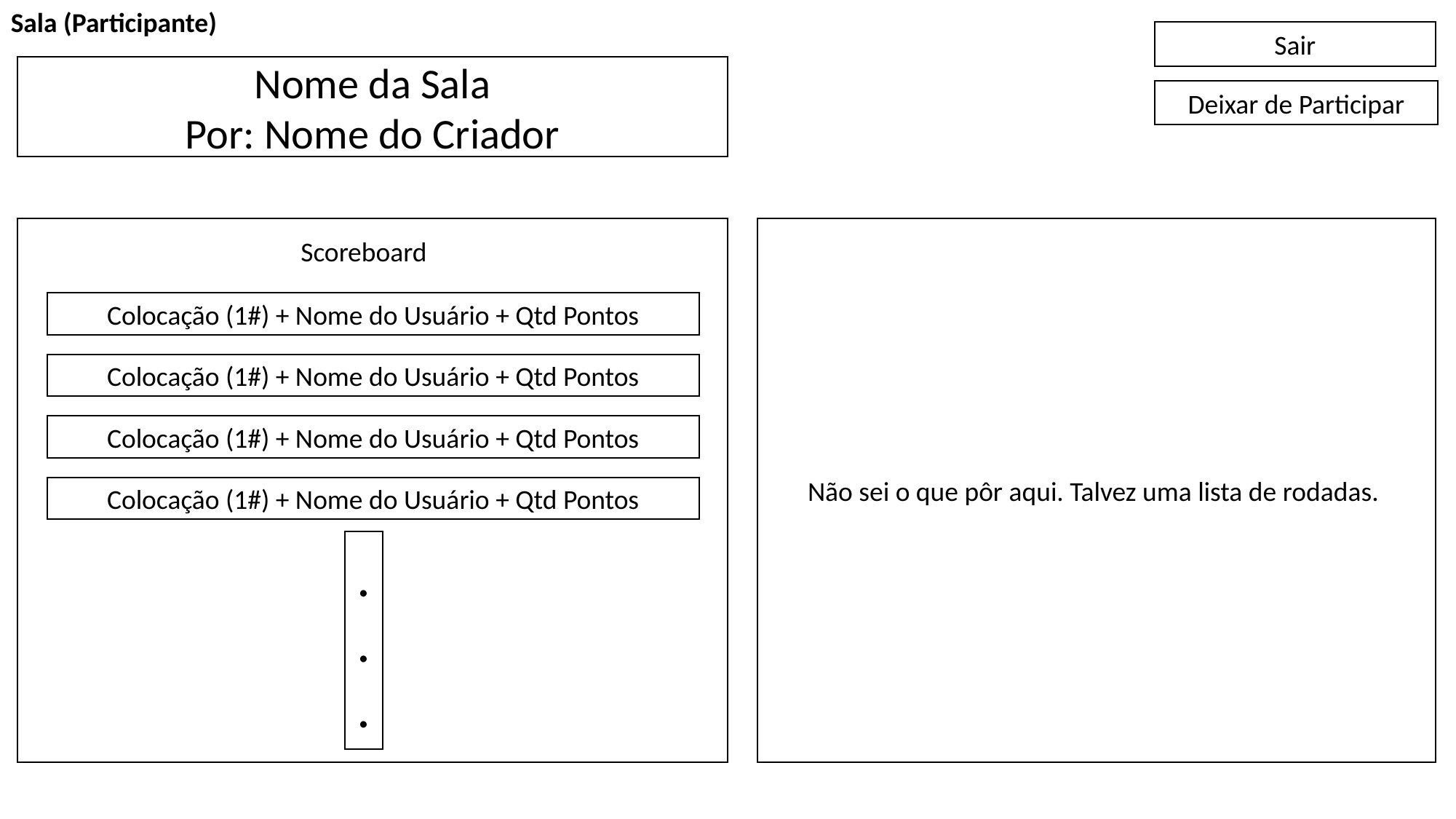

Sala (Participante)
Sair
Nome da Sala
Por: Nome do Criador
Deixar de Participar

Não sei o que pôr aqui. Talvez uma lista de rodadas.
Scoreboard
Colocação (1#) + Nome do Usuário + Qtd Pontos
Colocação (1#) + Nome do Usuário + Qtd Pontos
Colocação (1#) + Nome do Usuário + Qtd Pontos
Colocação (1#) + Nome do Usuário + Qtd Pontos
...